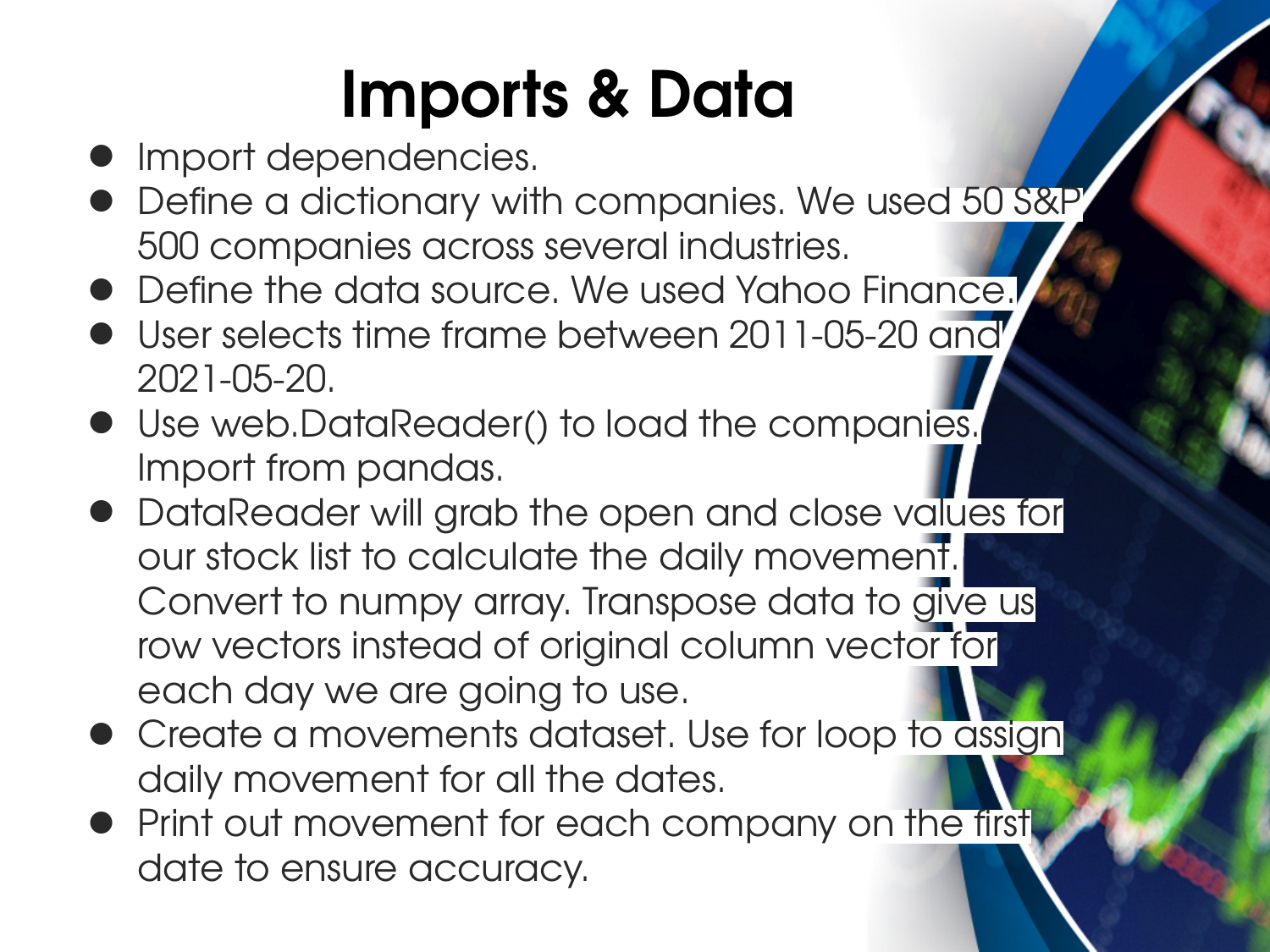

# Imports & Data
Import dependencies.
Define a dictionary with companies. We used 50 S&P 500 companies across several industries.
Define the data source. We used Yahoo Finance.
User selects time frame between 2011-05-20 and 2021-05-20.
Use web.DataReader() to load the companies. Import from pandas.
DataReader will grab the open and close values for our stock list to calculate the daily movement. Convert to numpy array. Transpose data to give us row vectors instead of original column vector for each day we are going to use.
Create a movements dataset. Use for loop to assign daily movement for all the dates.
Print out movement for each company on the first date to ensure accuracy.